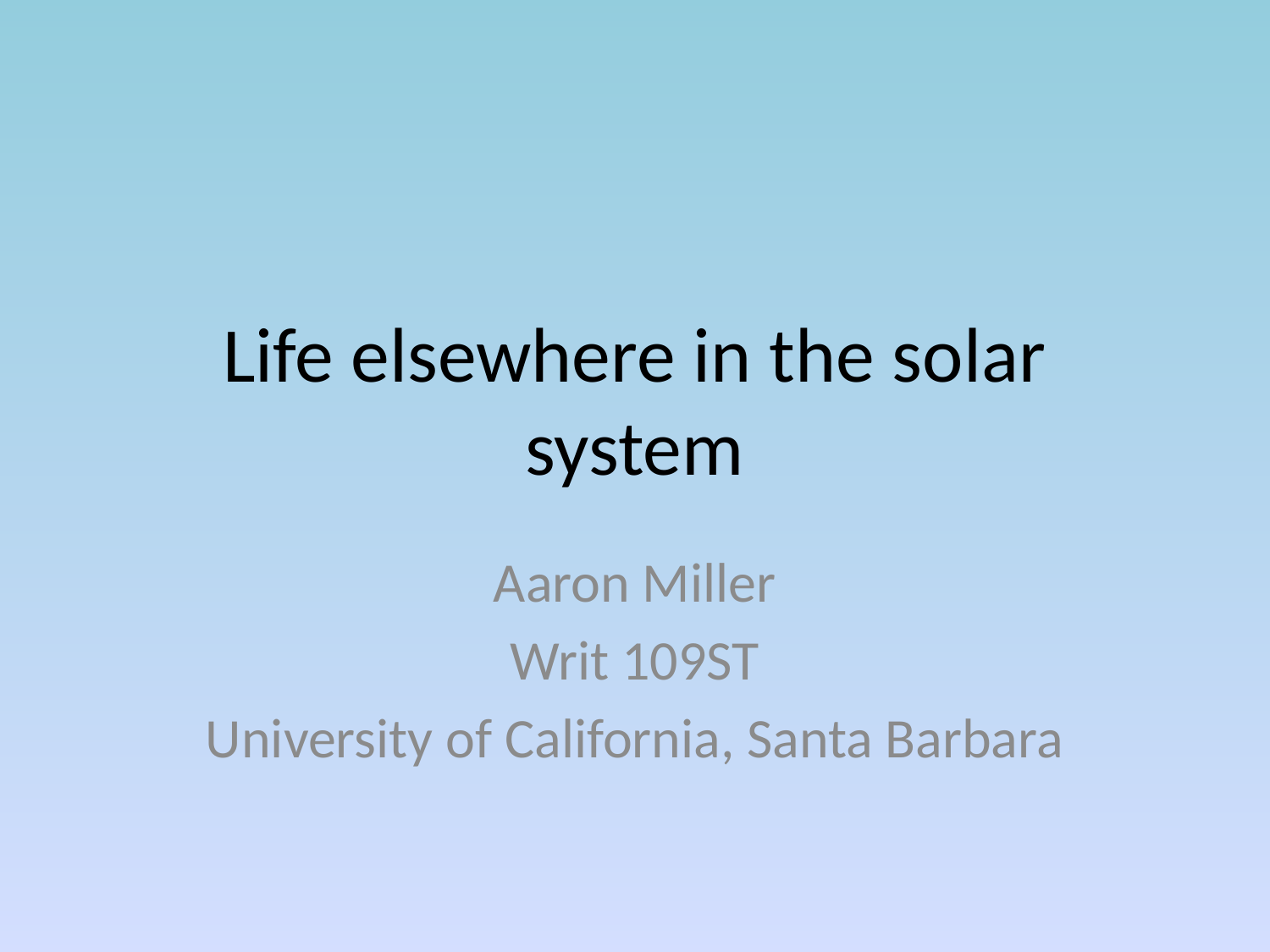

# Life elsewhere in the solar system
Aaron Miller
Writ 109ST
University of California, Santa Barbara